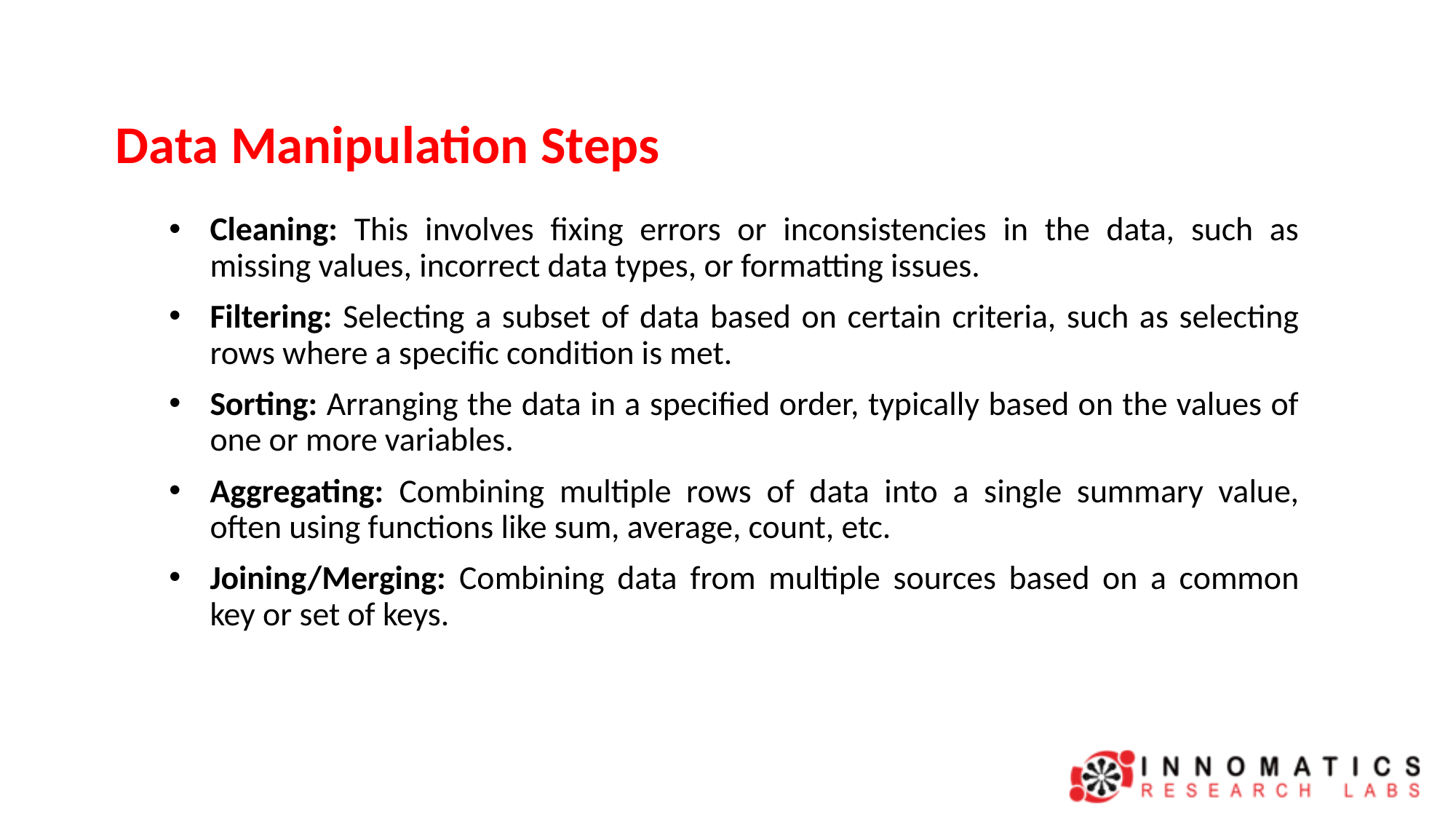

# Data Manipulation Steps
Cleaning: This involves fixing errors or inconsistencies in the data, such as missing values, incorrect data types, or formatting issues.
Filtering: Selecting a subset of data based on certain criteria, such as selecting rows where a specific condition is met.
Sorting: Arranging the data in a specified order, typically based on the values of one or more variables.
Aggregating: Combining multiple rows of data into a single summary value, often using functions like sum, average, count, etc.
Joining/Merging: Combining data from multiple sources based on a common key or set of keys.